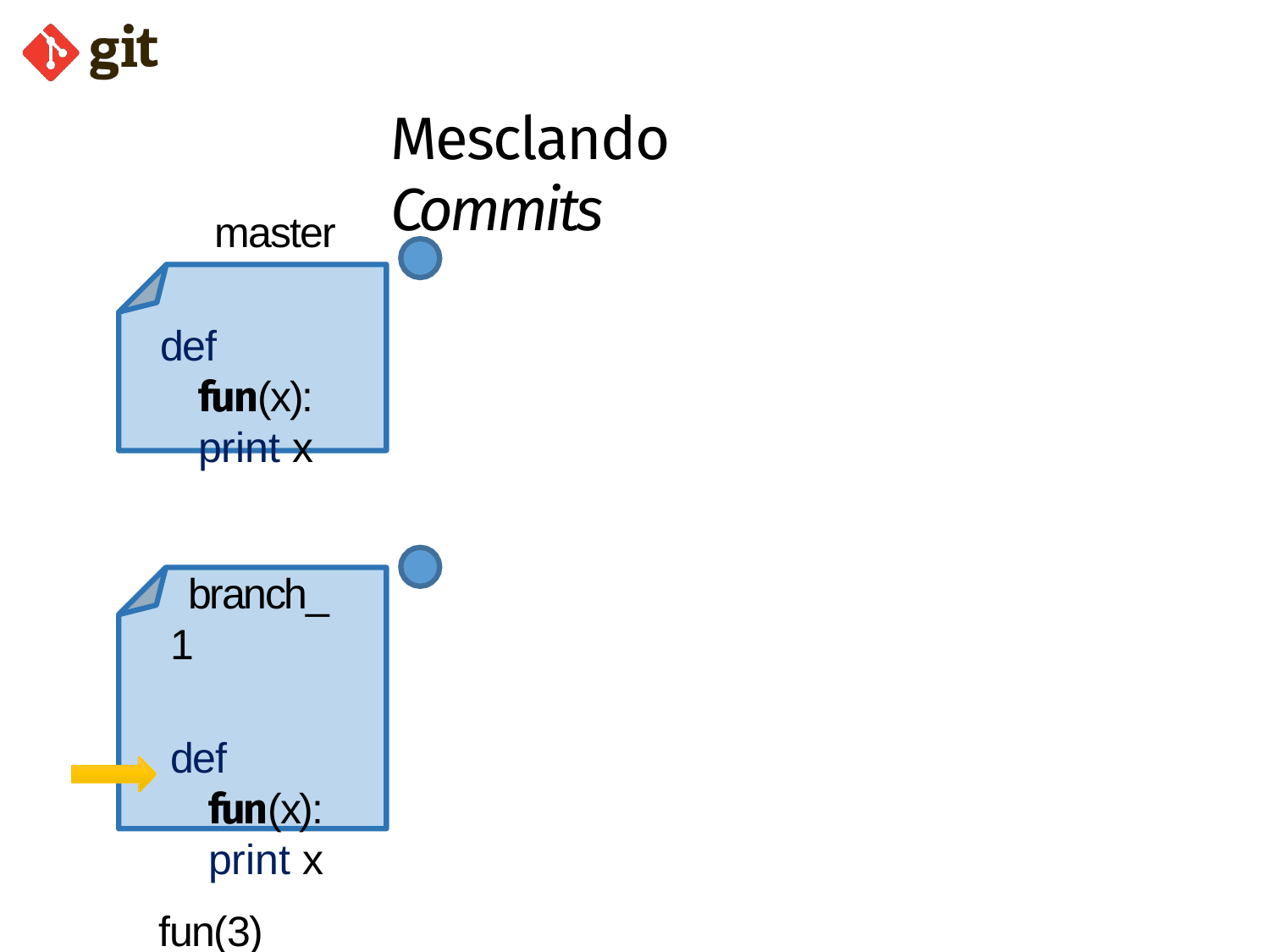

# Mesclando Commits
master

def fun(x):  print x

branch_1

def fun(x):  print x
fun(3)